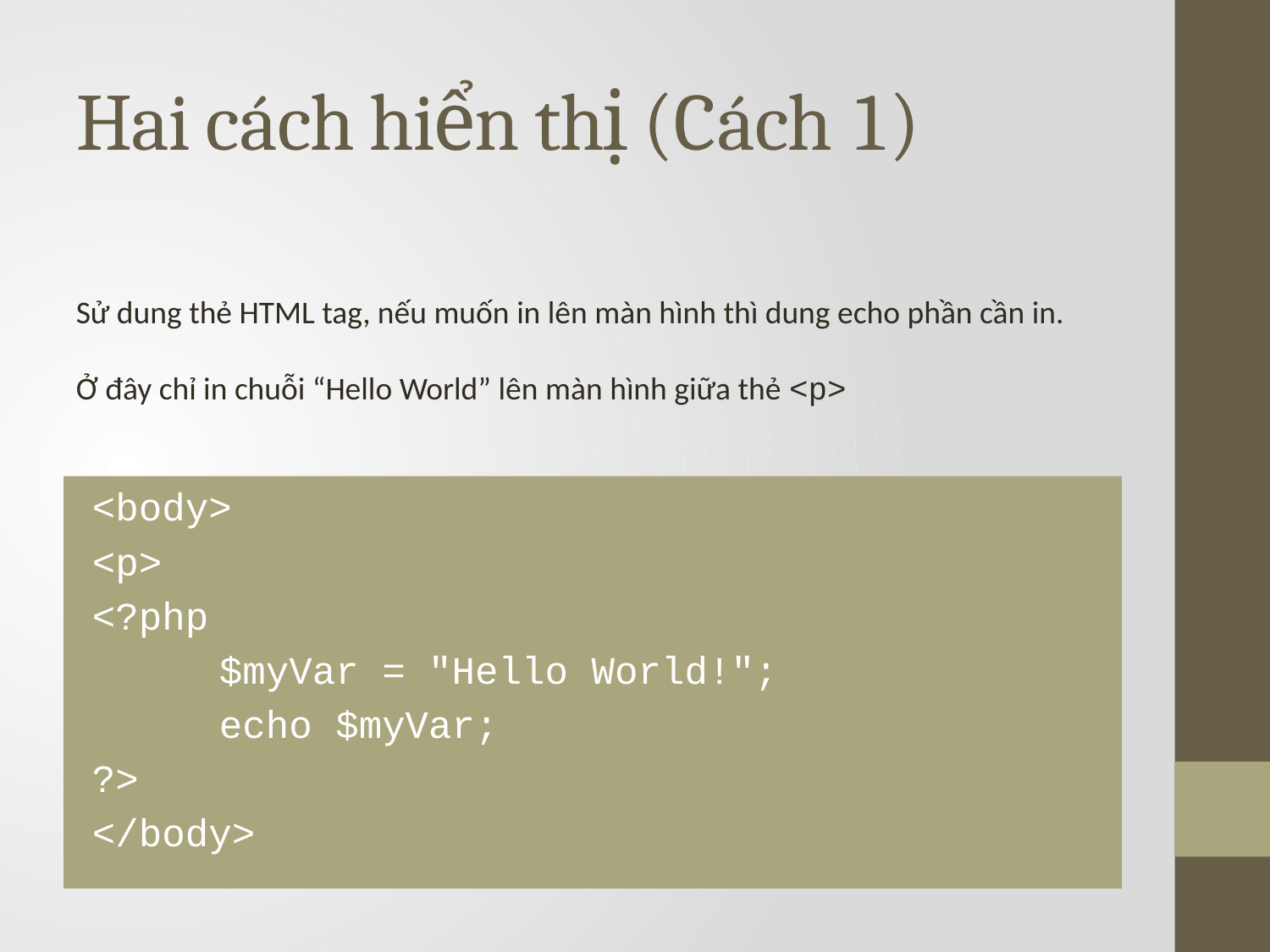

# Hai cách hiển thị (Cách 1)
Sử dung thẻ HTML tag, nếu muốn in lên màn hình thì dung echo phần cần in.

Ở đây chỉ in chuỗi “Hello World” lên màn hình giữa thẻ <p>
<body>
<p>
<?php
	$myVar = "Hello World!";
	echo $myVar;
?>
</body>